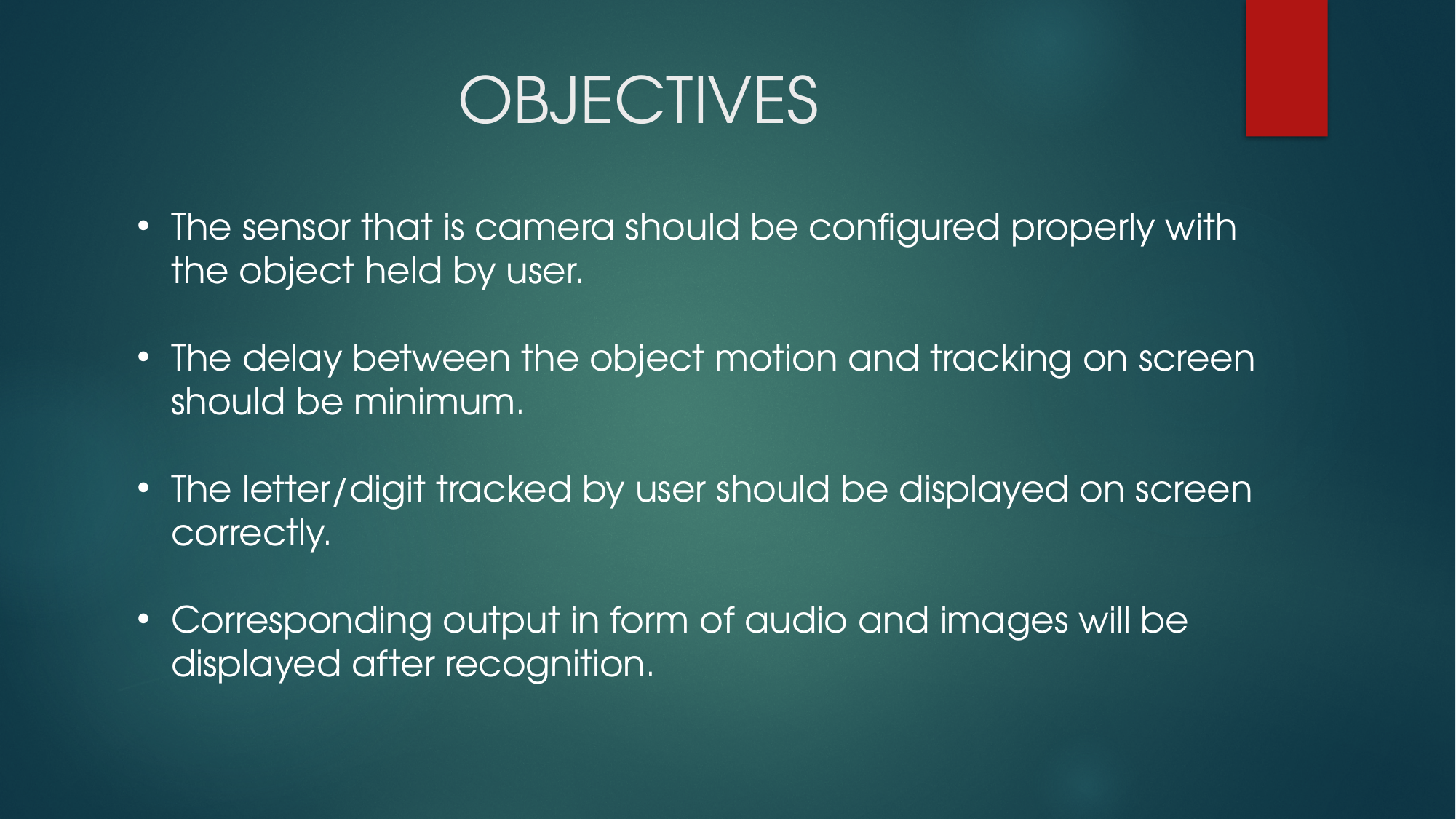

# OBJECTIVES
The sensor that is camera should be configured properly with the object held by user.

The delay between the object motion and tracking on screen should be minimum.

The letter/digit tracked by user should be displayed on screen correctly.

Corresponding output in form of audio and images will be displayed after recognition.